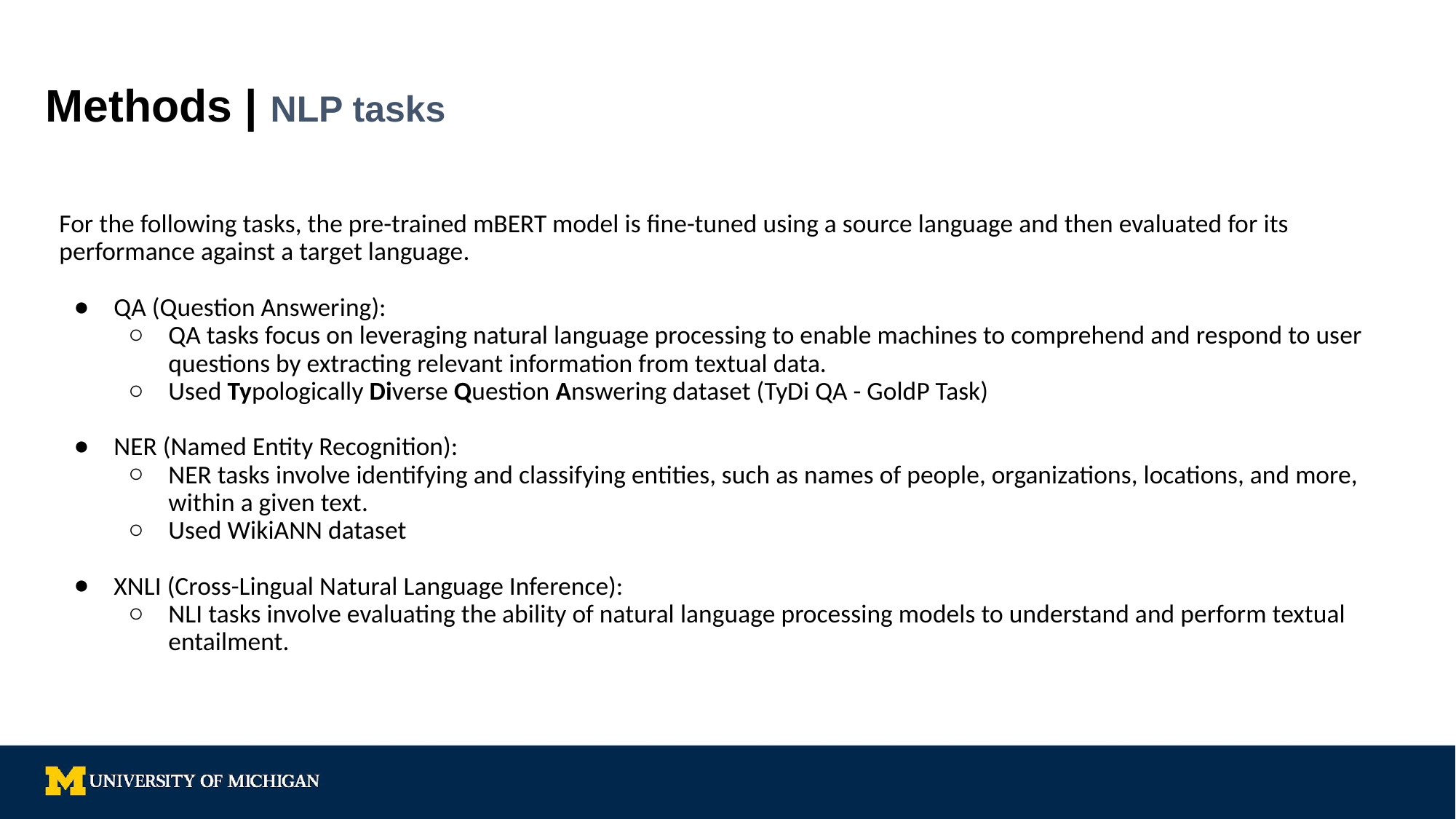

# Methods | NLP tasks

For the following tasks, the pre-trained mBERT model is fine-tuned using a source language and then evaluated for its performance against a target language.

QA (Question Answering):
QA tasks focus on leveraging natural language processing to enable machines to comprehend and respond to user questions by extracting relevant information from textual data.
Used Typologically Diverse Question Answering dataset (TyDi QA - GoldP Task)

NER (Named Entity Recognition):
NER tasks involve identifying and classifying entities, such as names of people, organizations, locations, and more, within a given text.
Used WikiANN dataset

XNLI (Cross-Lingual Natural Language Inference):
NLI tasks involve evaluating the ability of natural language processing models to understand and perform textual entailment.